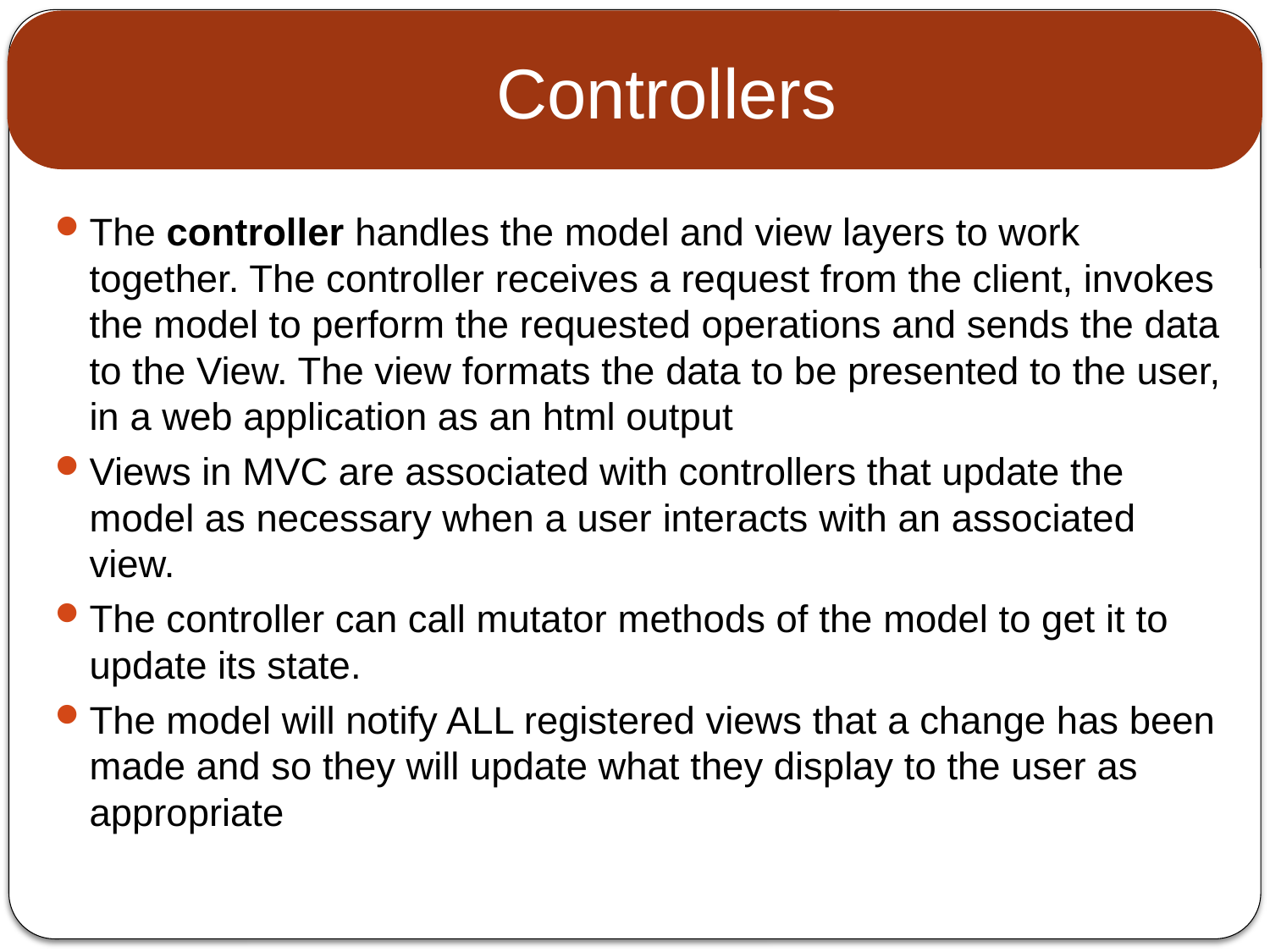

# Controllers
The controller handles the model and view layers to work together. The controller receives a request from the client, invokes the model to perform the requested operations and sends the data to the View. The view formats the data to be presented to the user, in a web application as an html output
Views in MVC are associated with controllers that update the model as necessary when a user interacts with an associated view.
The controller can call mutator methods of the model to get it to update its state.
The model will notify ALL registered views that a change has been made and so they will update what they display to the user as appropriate